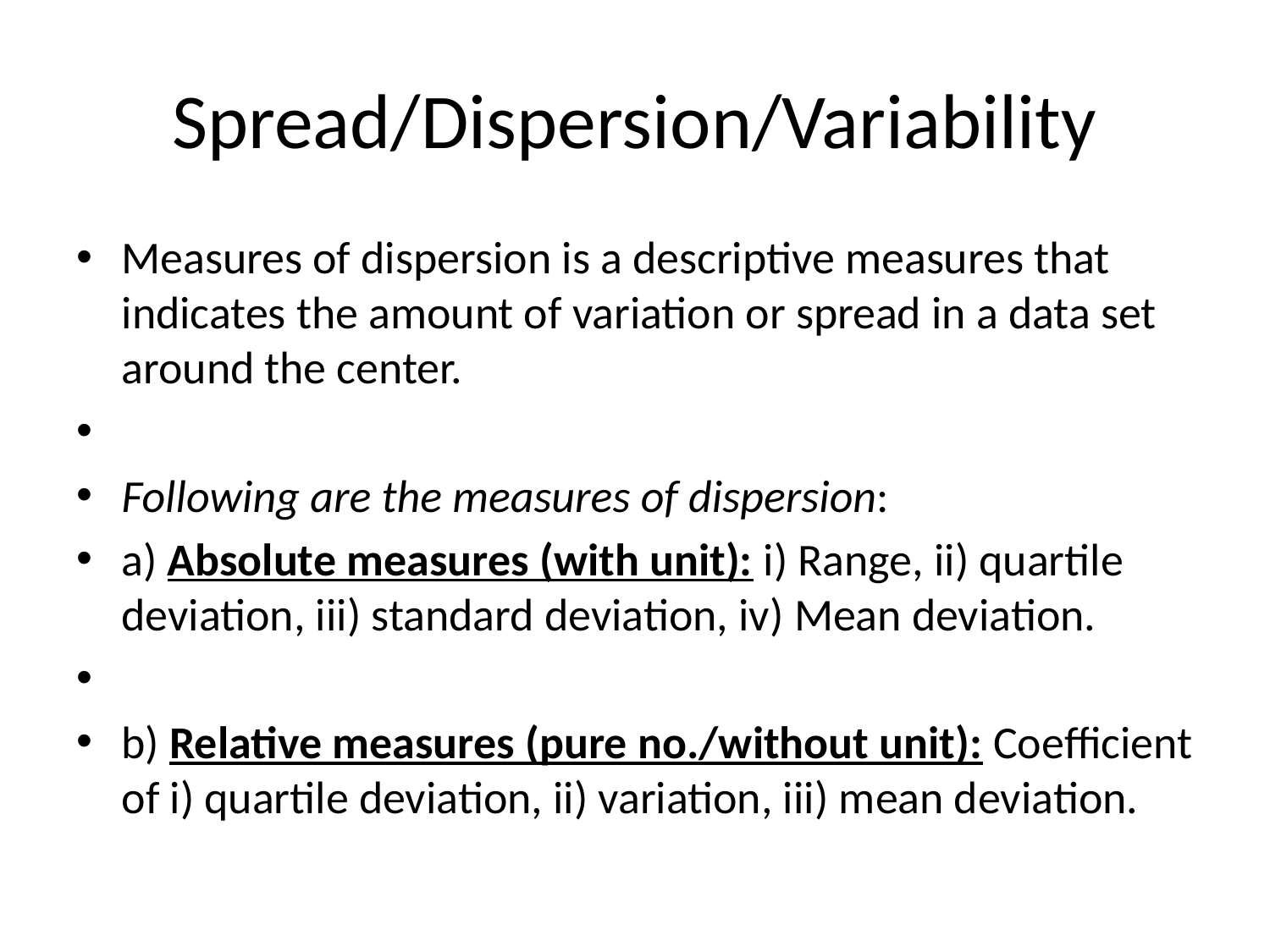

# Spread/Dispersion/Variability
Measures of dispersion is a descriptive measures that indicates the amount of variation or spread in a data set around the center.

Following are the measures of dispersion:
a) Absolute measures (with unit): i) Range, ii) quartile deviation, iii) standard deviation, iv) Mean deviation.

b) Relative measures (pure no./without unit): Coefficient of i) quartile deviation, ii) variation, iii) mean deviation.